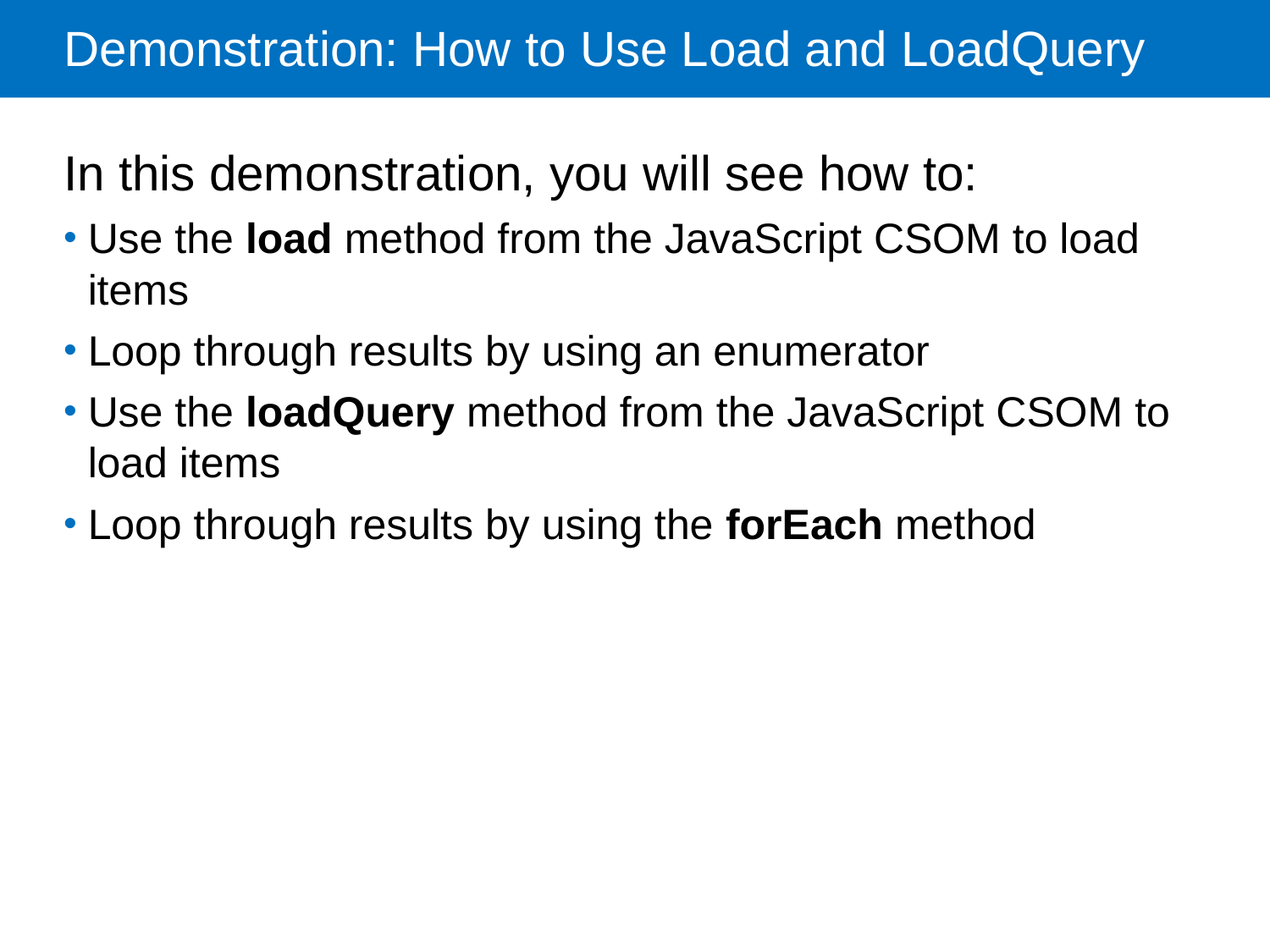

# Demonstration: How to Use Load and LoadQuery
In this demonstration, you will see how to:
Use the load method from the JavaScript CSOM to load items
Loop through results by using an enumerator
Use the loadQuery method from the JavaScript CSOM to load items
Loop through results by using the forEach method